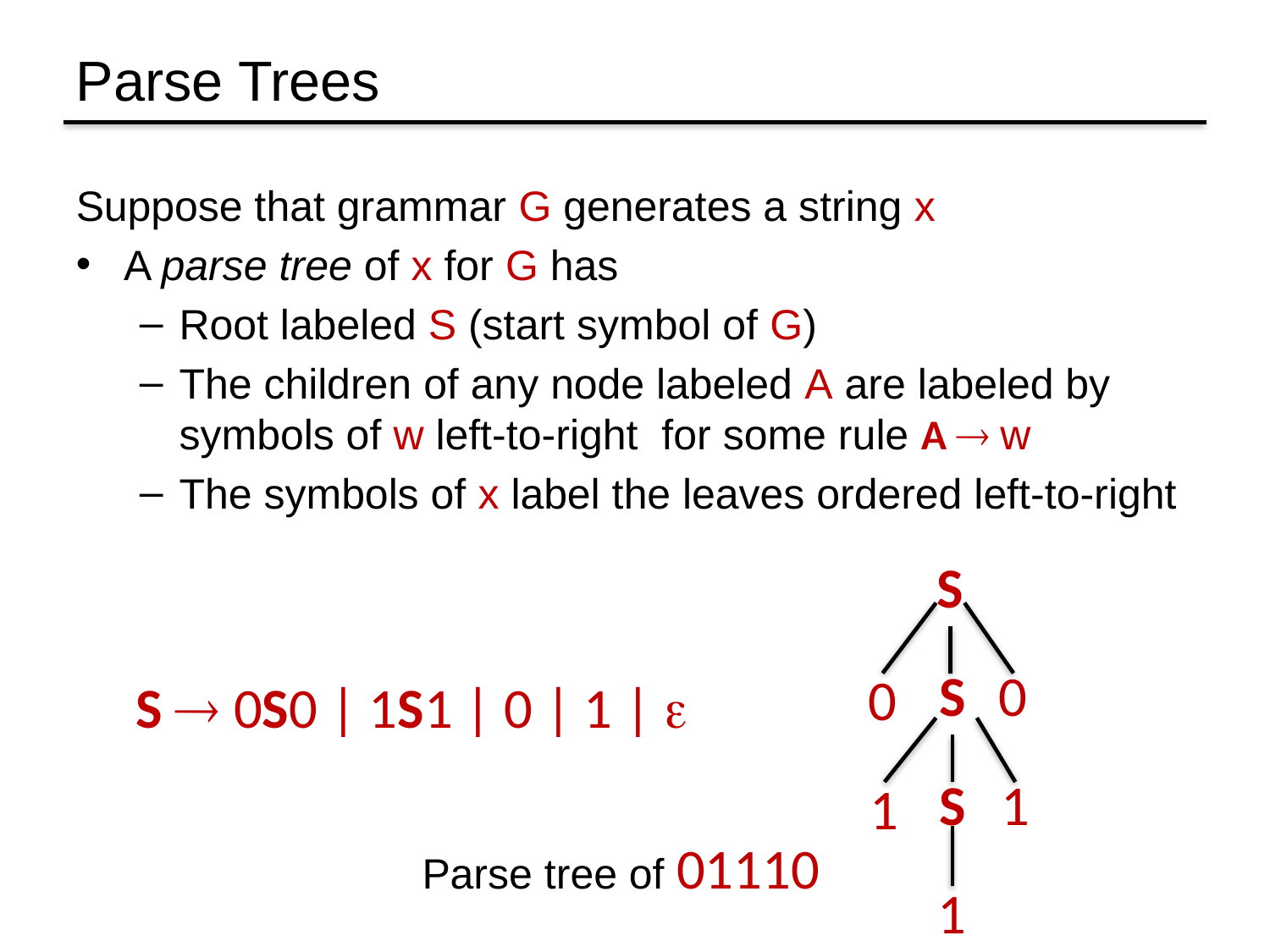

# Parse Trees
Suppose that grammar G generates a string x
A parse tree of x for G has
Root labeled S (start symbol of G)
The children of any node labeled A are labeled by symbols of w left-to-right  for some rule A → w
The symbols of x label the leaves ordered left-to-right
S
0

0
S
1
S
1
S → 0S0 | 1S1 | 0 | 1 | ε
Parse tree of 01110
1